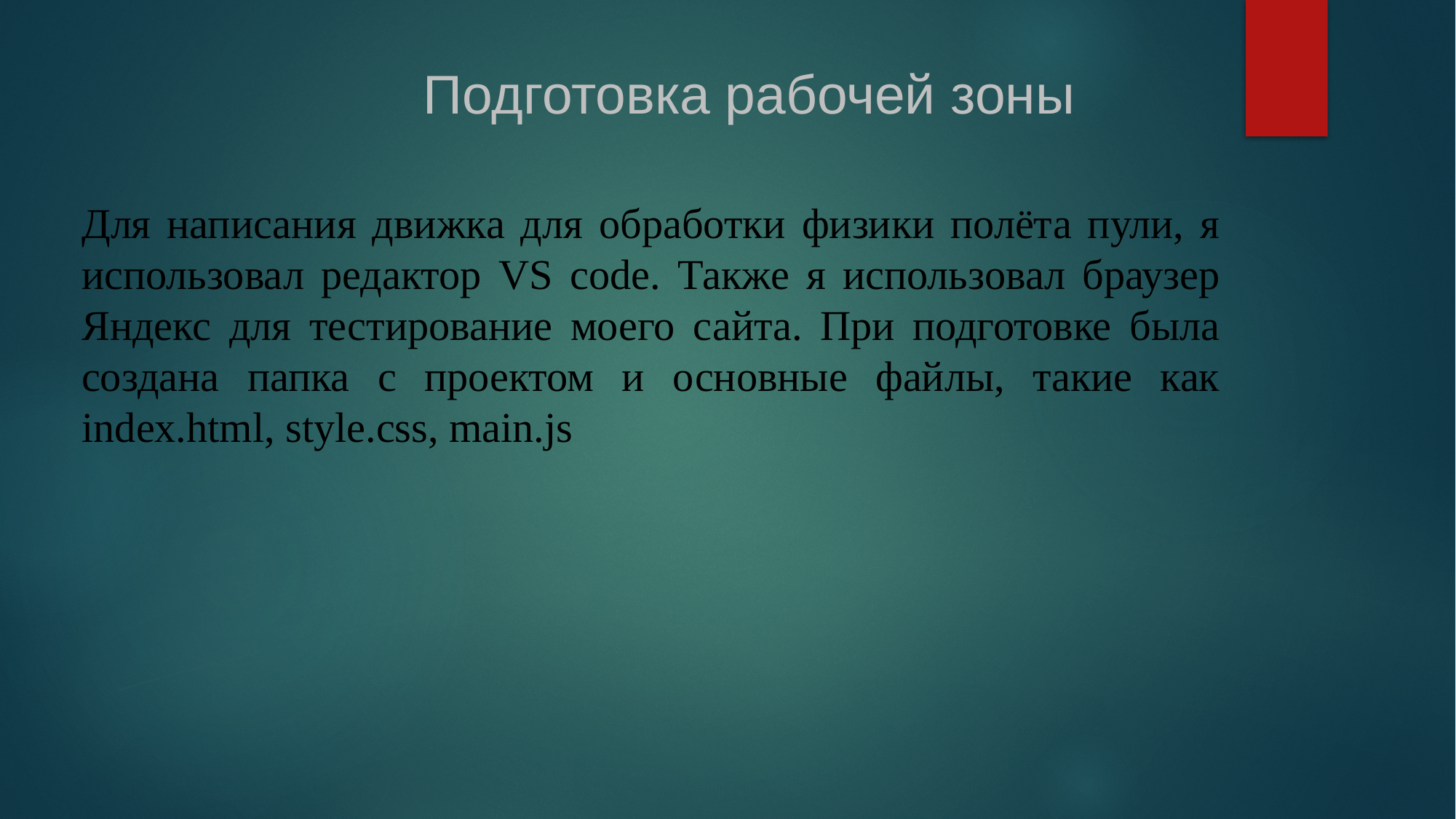

Подготовка рабочей зоны
Для написания движка для обработки физики полёта пули, я использовал редактор VS code. Также я использовал браузер Яндекс для тестирование моего сайта. При подготовке была создана папка с проектом и основные файлы, такие как index.html, style.css, main.js